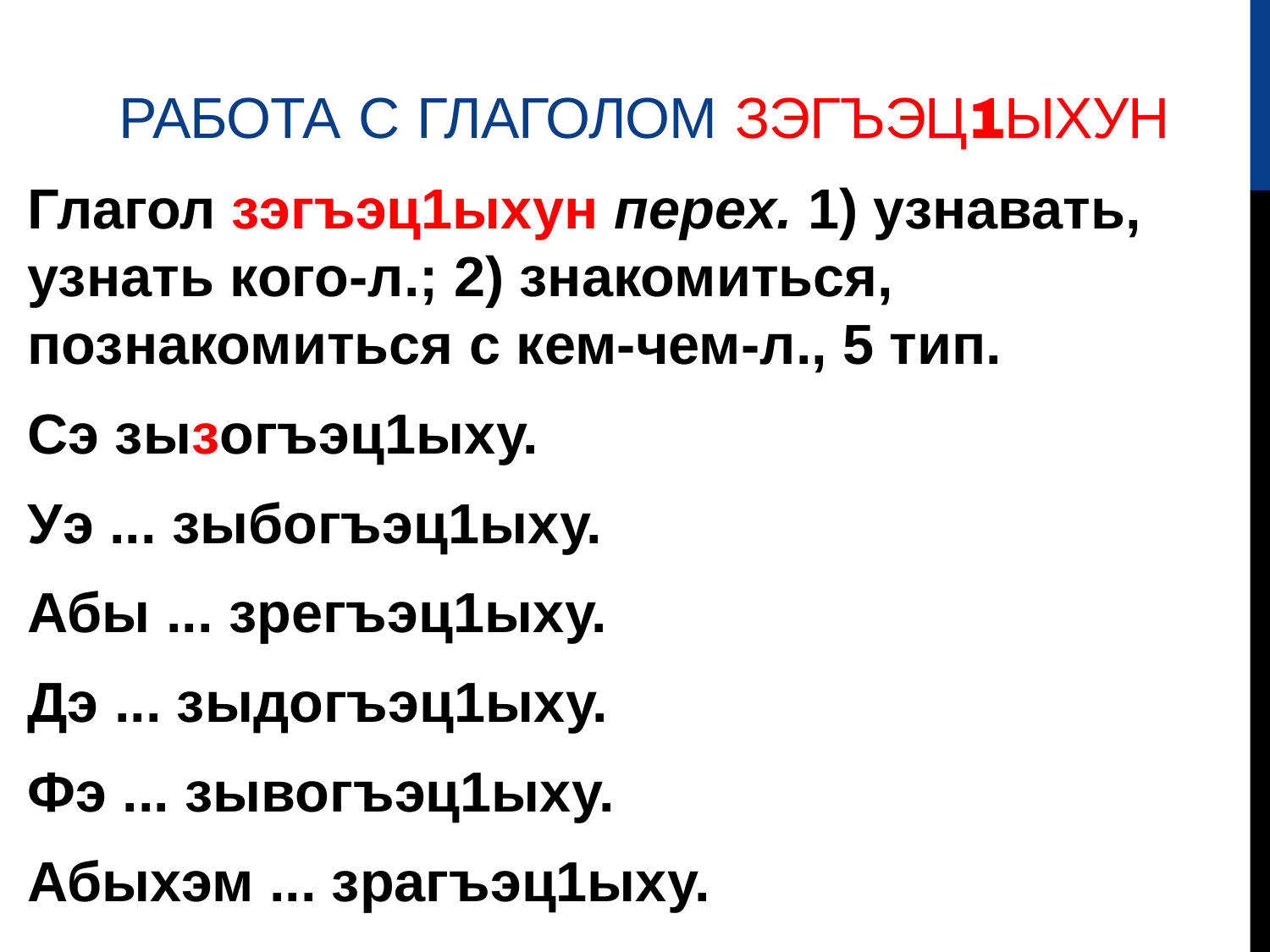

# Работа с глаголом зэгъэц1ыхун
Глагол зэгъэц1ыхун перех. 1) узнавать, узнать кого-л.; 2) знакомиться, познакомиться с кем-чем-л., 5 тип.
Сэ зызогъэц1ыху.
Уэ ... зыбогъэц1ыху.
Абы ... зрегъэц1ыху.
Дэ ... зыдогъэц1ыху.
Фэ ... зывогъэц1ыху.
Абыхэм ... зрагъэц1ыху.